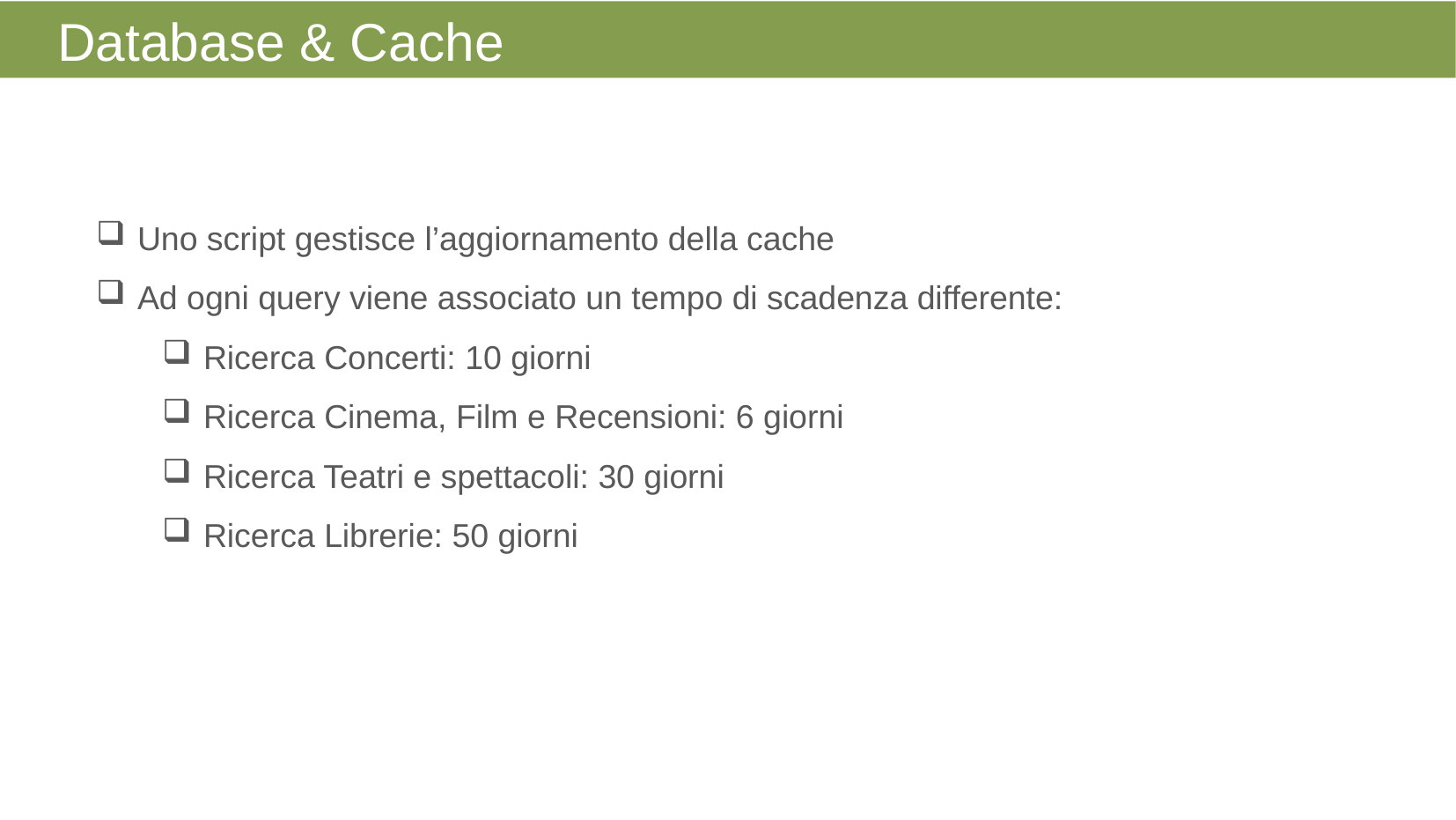

Database & Cache
Uno script gestisce l’aggiornamento della cache
Ad ogni query viene associato un tempo di scadenza differente:
Ricerca Concerti: 10 giorni
Ricerca Cinema, Film e Recensioni: 6 giorni
Ricerca Teatri e spettacoli: 30 giorni
Ricerca Librerie: 50 giorni